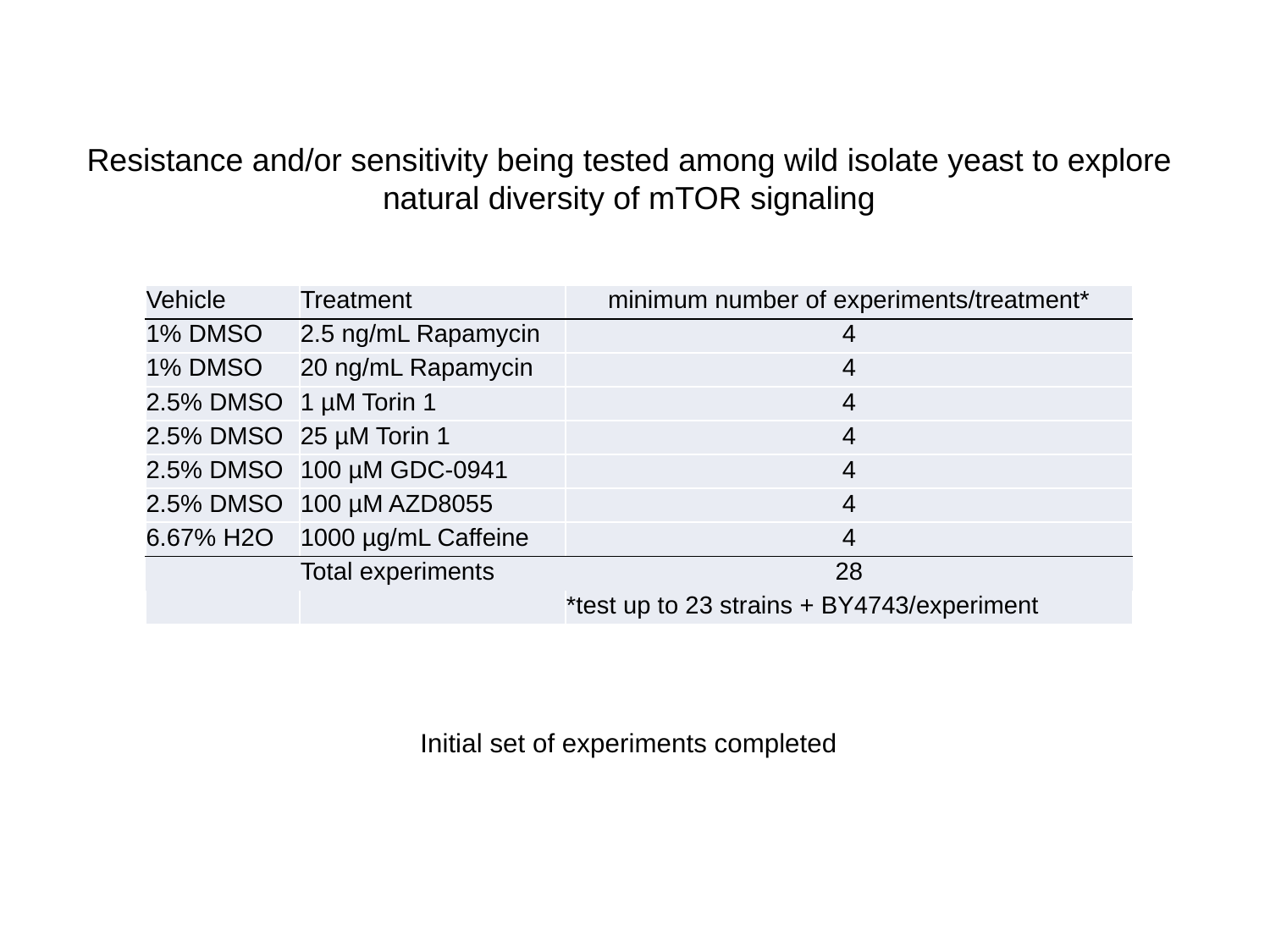

Resistance and/or sensitivity being tested among wild isolate yeast to explore natural diversity of mTOR signaling
| Vehicle | Treatment | minimum number of experiments/treatment\* |
| --- | --- | --- |
| 1% DMSO | 2.5 ng/mL Rapamycin | 4 |
| 1% DMSO | 20 ng/mL Rapamycin | 4 |
| 2.5% DMSO | 1 µM Torin 1 | 4 |
| 2.5% DMSO | 25 µM Torin 1 | 4 |
| 2.5% DMSO | 100 µM GDC-0941 | 4 |
| 2.5% DMSO | 100 µM AZD8055 | 4 |
| 6.67% H2O | 1000 µg/mL Caffeine | 4 |
|  | Total experiments | 28 |
|  |  | \*test up to 23 strains + BY4743/experiment |
Initial set of experiments completed